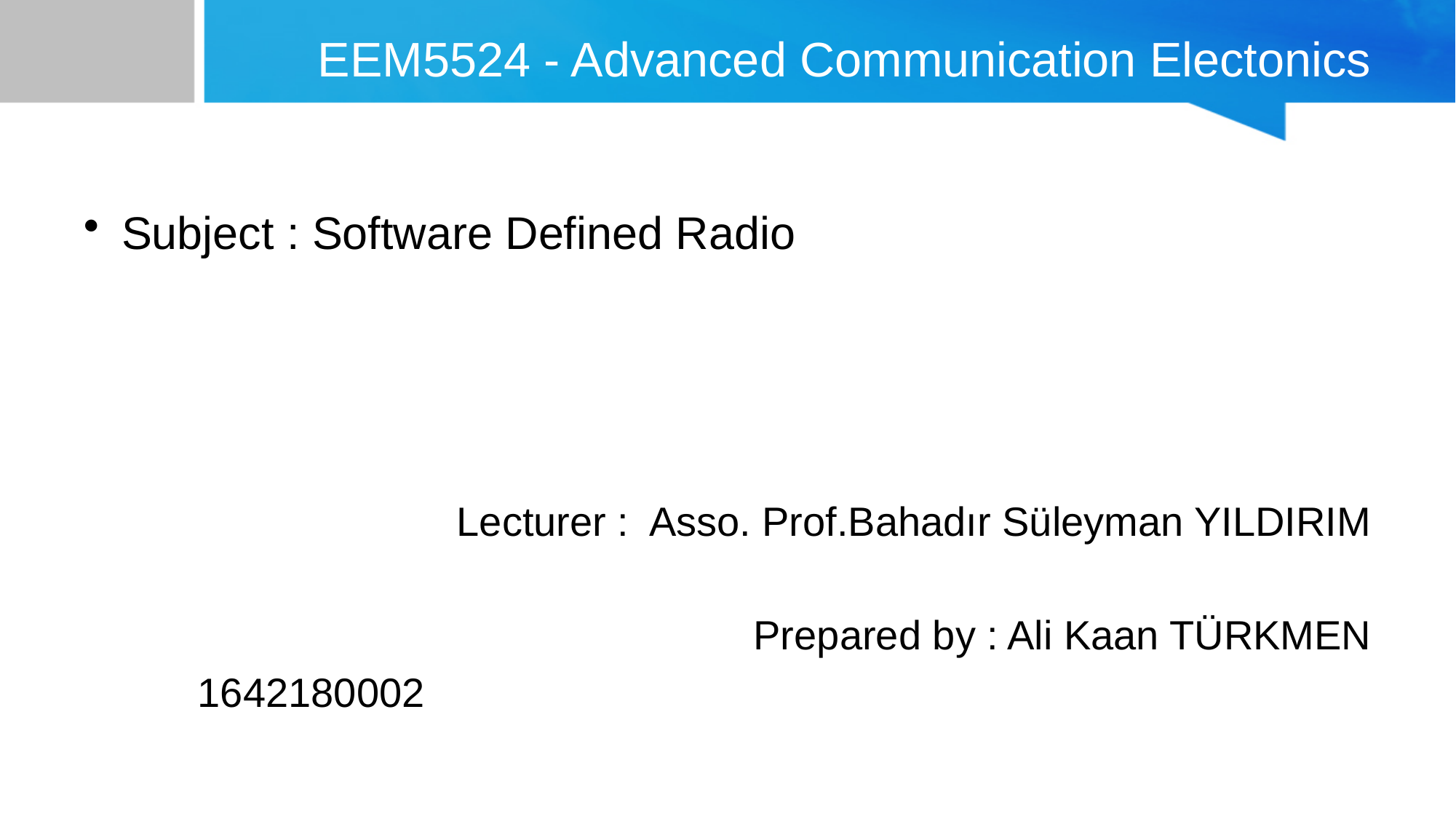

# EEM5524 - Advanced Communication Electonics

Subject : Software Defined Radio

				Lecturer :  Asso. Prof.Bahadır Süleyman YILDIRIM

					Prepared by : Ali Kaan TÜRKMEN
									  1642180002